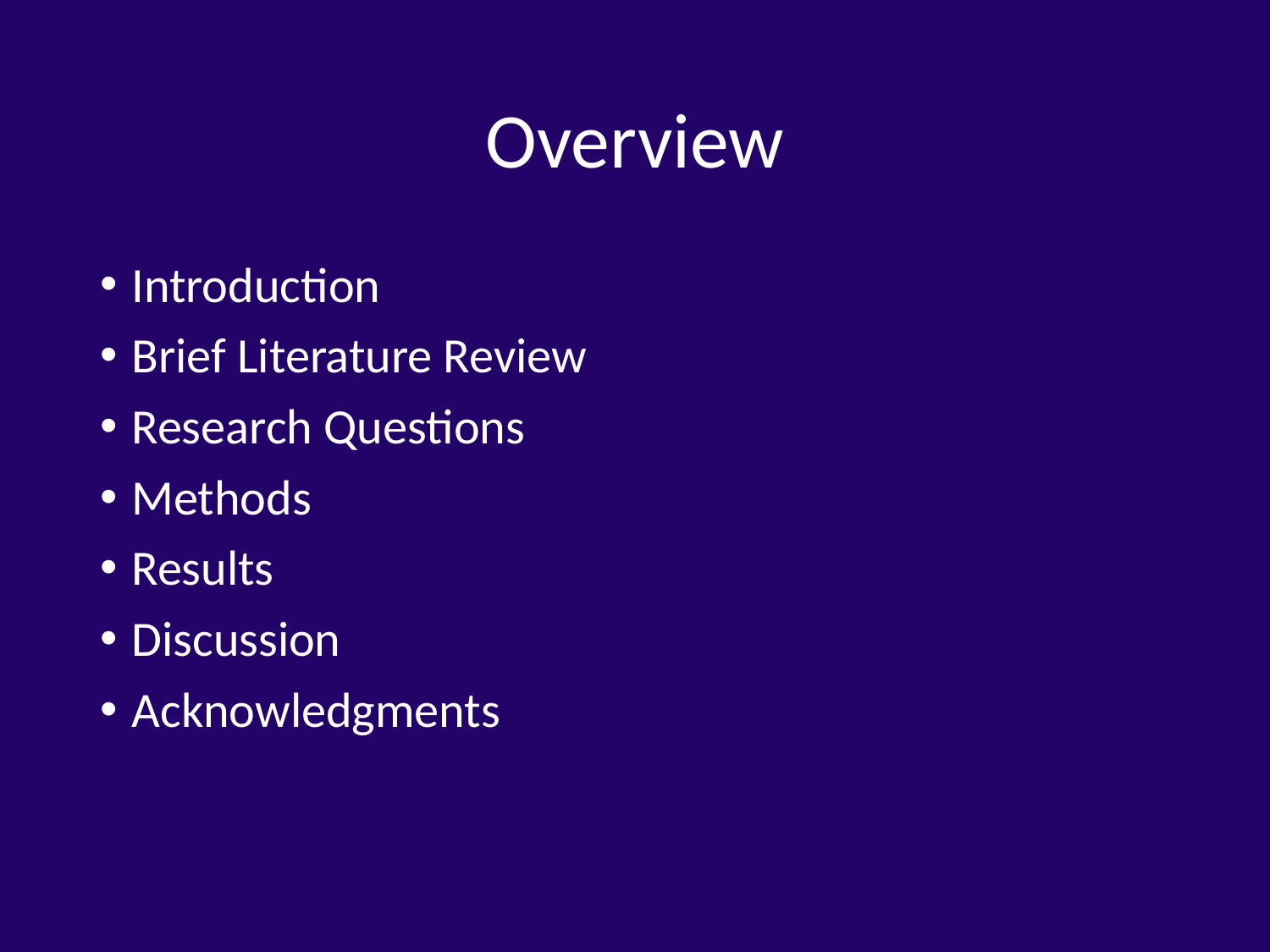

# Overview
Introduction
Brief Literature Review
Research Questions
Methods
Results
Discussion
Acknowledgments